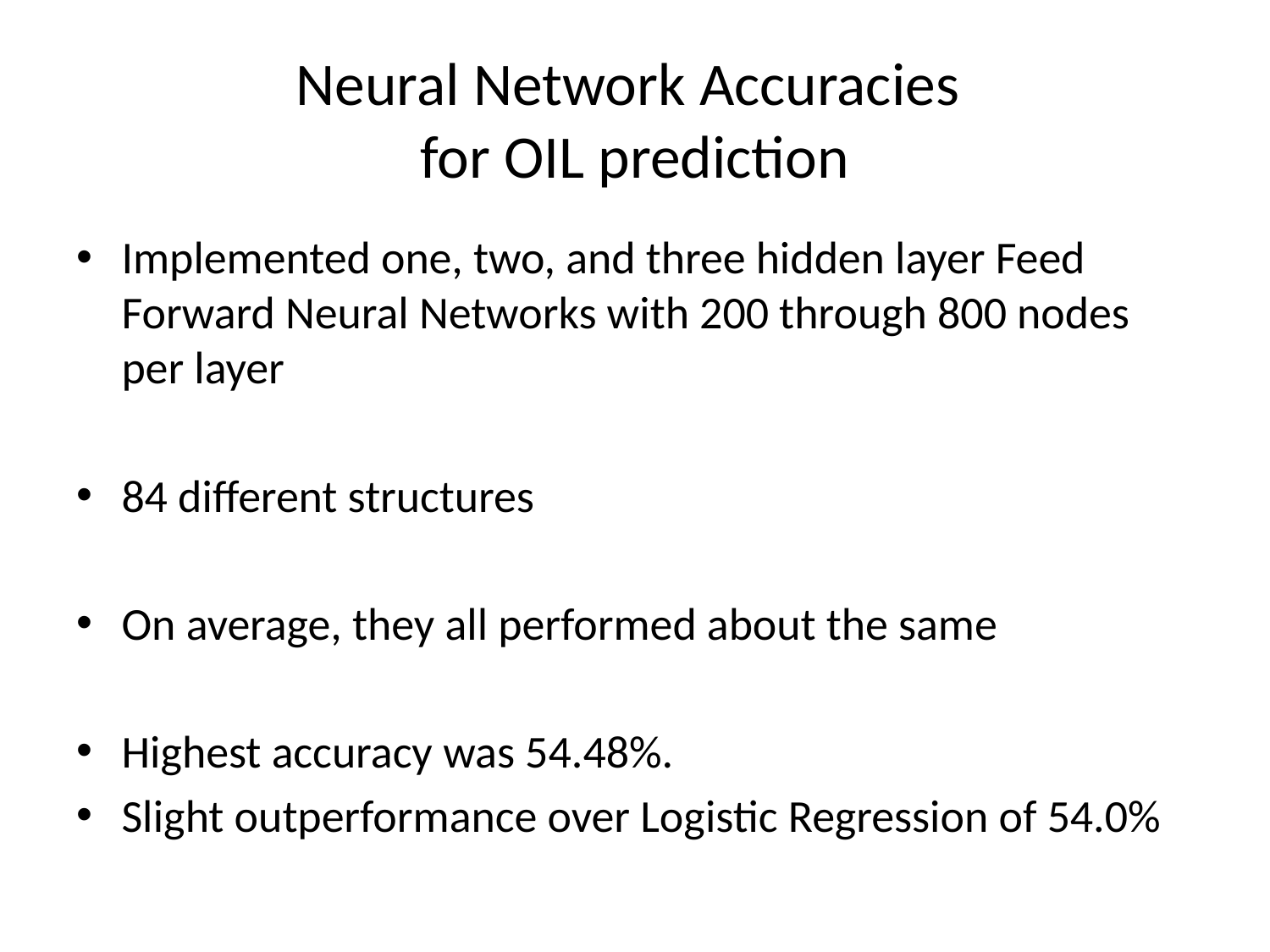

# Neural Network Accuracies for OIL prediction
Implemented one, two, and three hidden layer Feed Forward Neural Networks with 200 through 800 nodes per layer

84 different structures

On average, they all performed about the same

Highest accuracy was 54.48%.
Slight outperformance over Logistic Regression of 54.0%